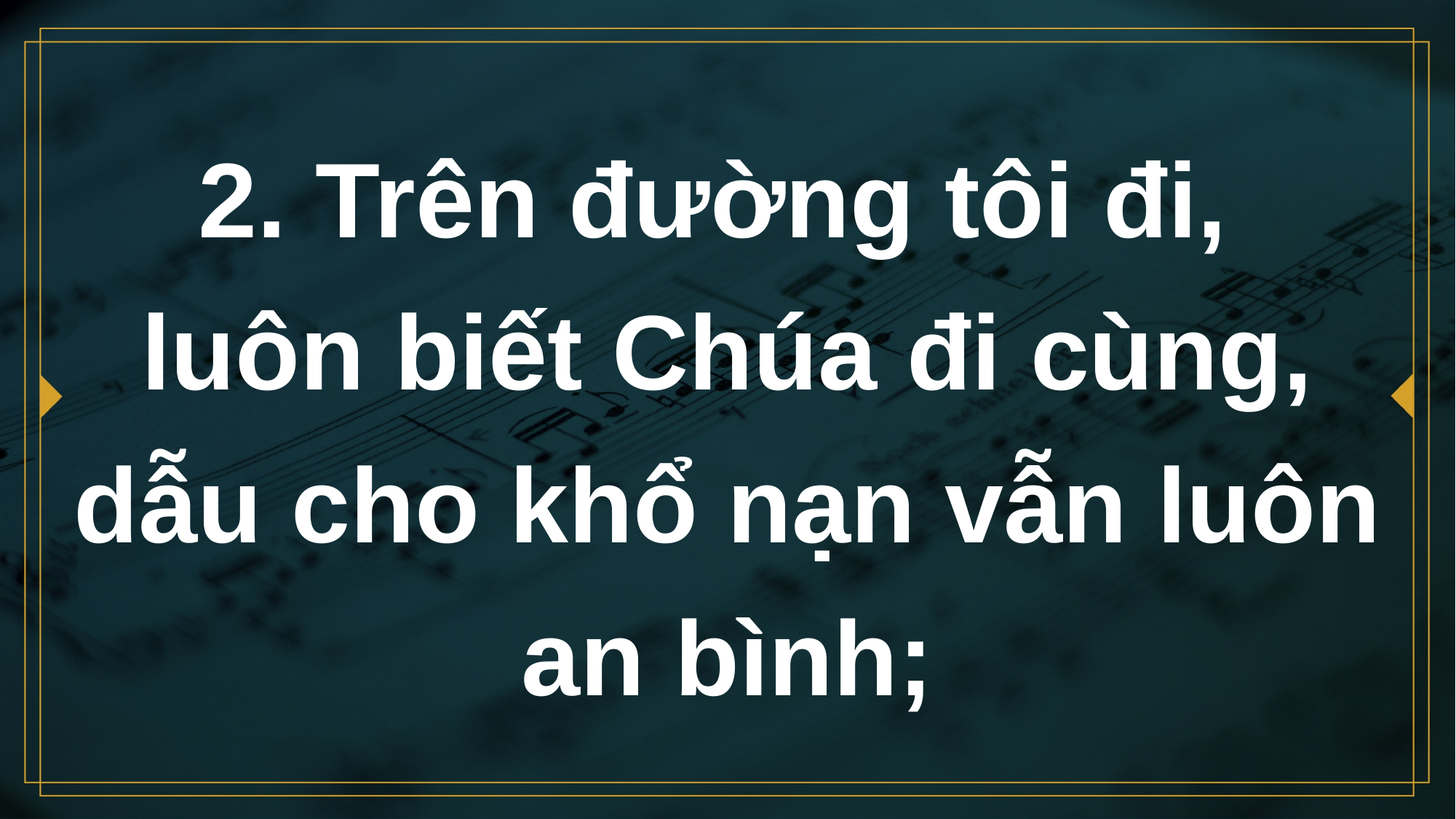

# 2. Trên đường tôi đi, luôn biết Chúa đi cùng, dẫu cho khổ nạn vẫn luôn an bình;